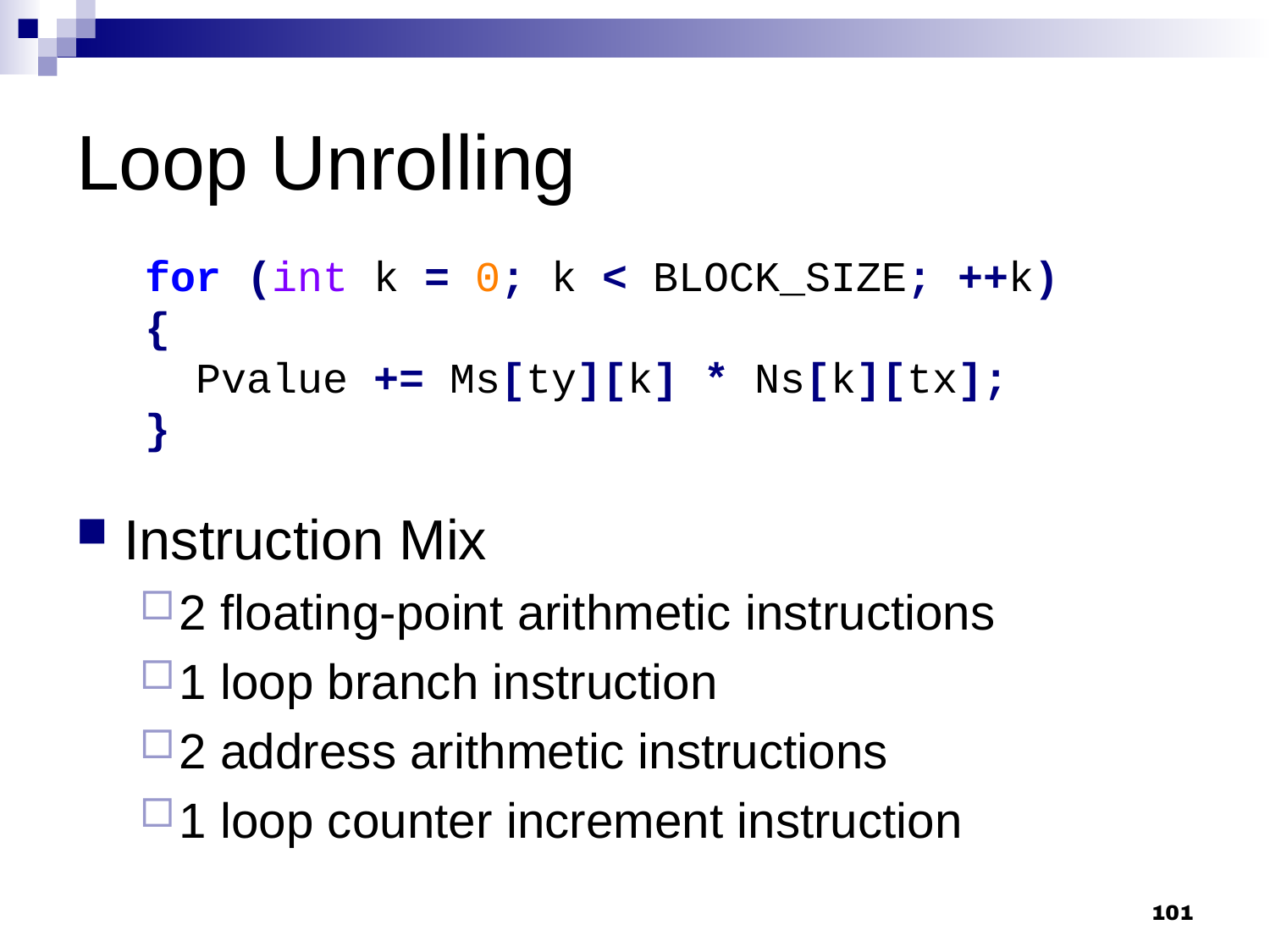

# Loop Unrolling
for (int k = 0; k < BLOCK_SIZE; ++k)
{
  Pvalue += Ms[ty][k] * Ns[k][tx];
}
Instruction Mix
2 floating-point arithmetic instructions
1 loop branch instruction
2 address arithmetic instructions
1 loop counter increment instruction
101